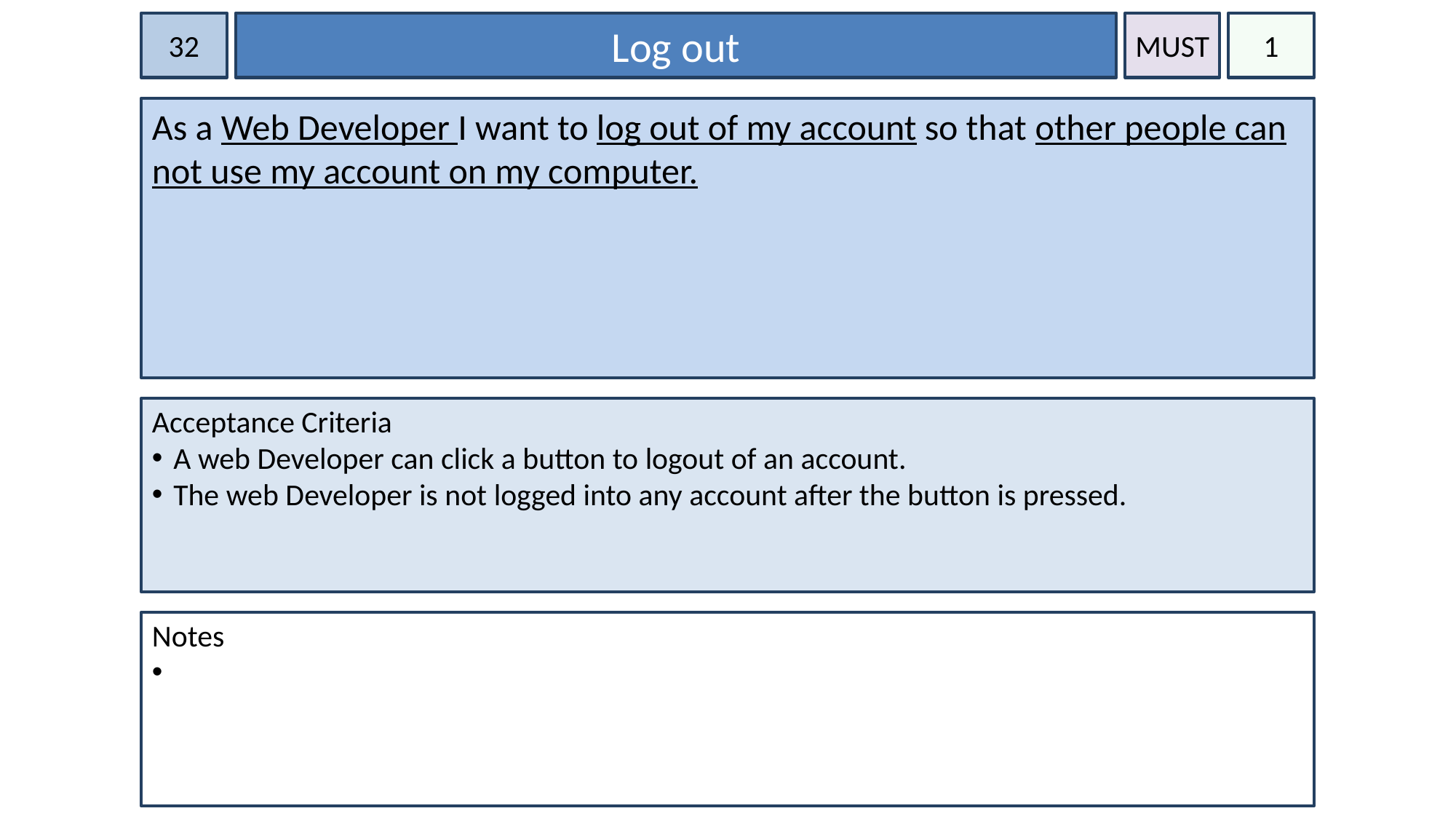

32
Log out
MUST
1
As a Web Developer I want to log out of my account so that other people can not use my account on my computer.
#

Acceptance Criteria
A web Developer can click a button to logout of an account.
The web Developer is not logged into any account after the button is pressed.

Notes